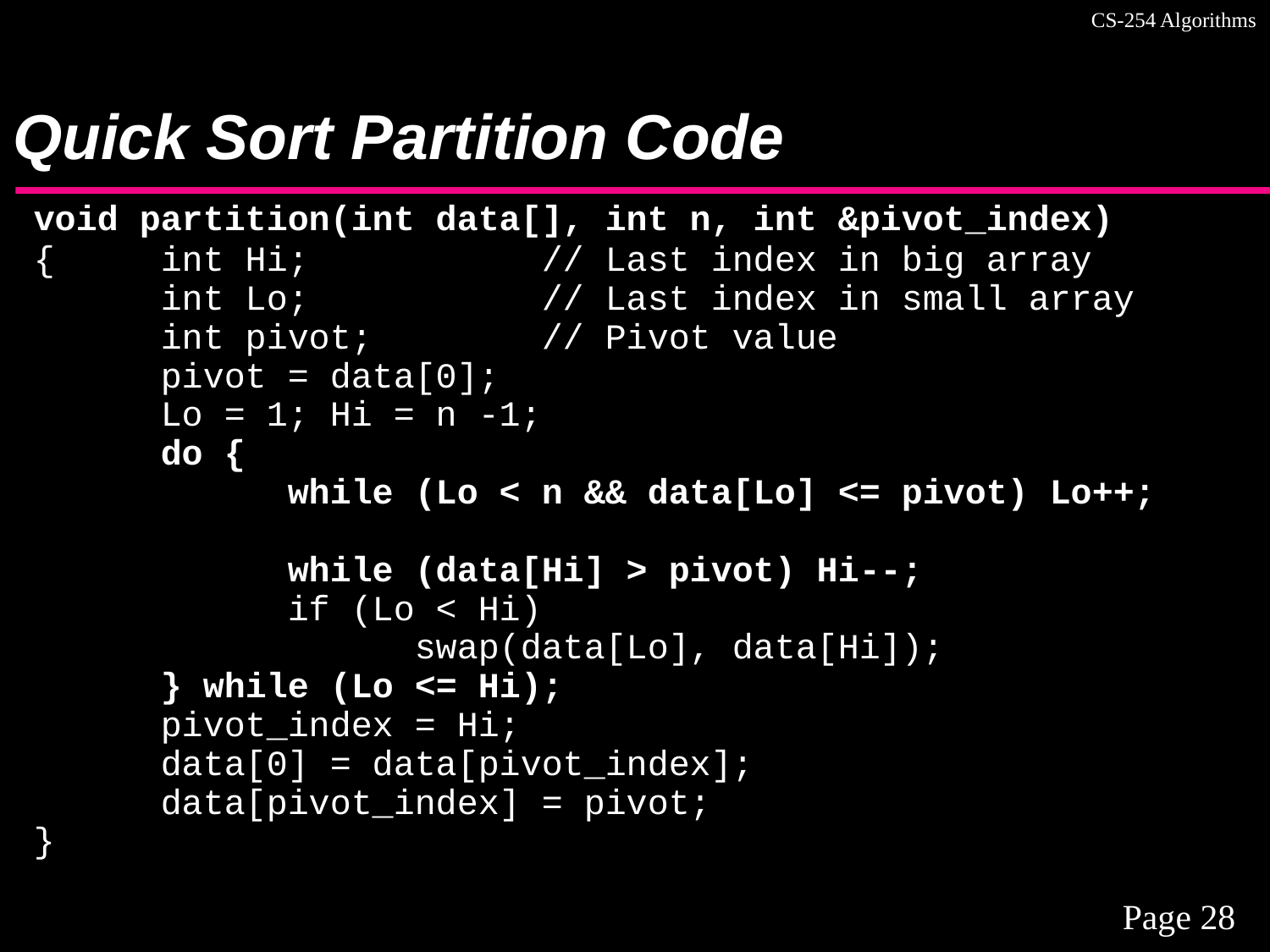

# Quick Sort Partition Code
void partition(int data[], int n, int &pivot_index)
{ 	int Hi;		// Last index in big array
	int Lo;		// Last index in small array
	int pivot;		// Pivot value
	pivot = data[0];
	Lo = 1; Hi = n -1;
	do {
		while (Lo < n && data[Lo] <= pivot) Lo++;

		while (data[Hi] > pivot) Hi--;
		if (Lo < Hi)
			swap(data[Lo], data[Hi]);
	} while (Lo <= Hi);
	pivot_index = Hi;
	data[0] = data[pivot_index];
	data[pivot_index] = pivot;
}